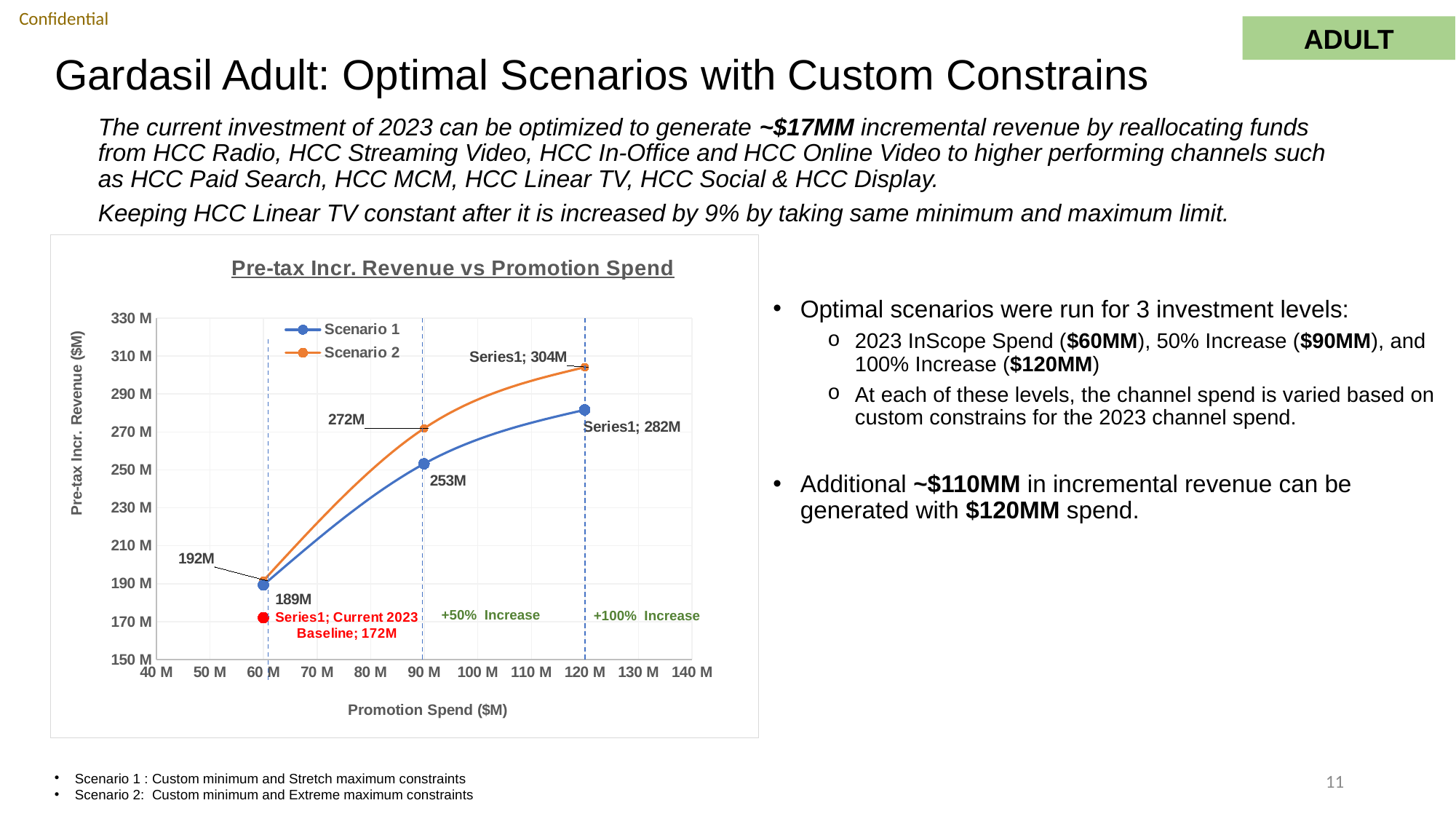

ADULT
# Gardasil Adult: Optimal Scenarios with Custom Constrains
The current investment of 2023 can be optimized to generate ~$17MM incremental revenue by reallocating funds from HCC Radio, HCC Streaming Video, HCC In-Office and HCC Online Video to higher performing channels such as HCC Paid Search, HCC MCM, HCC Linear TV, HCC Social & HCC Display.
Keeping HCC Linear TV constant after it is increased by 9% by taking same minimum and maximum limit.

### Chart: Pre-tax Incr. Revenue vs Promotion Spend

| Category | Scenario 1 | Current 2023 Baseline | Scenario 2 |
|---|---|---|---|
Optimal scenarios were run for 3 investment levels:
2023 InScope Spend ($60MM), 50% Increase ($90MM), and 100% Increase ($120MM)
At each of these levels, the channel spend is varied based on custom constrains for the 2023 channel spend.

Additional ~$110MM in incremental revenue can be generated with $120MM spend.
+50%  Increase
+100%  Increase
11
Scenario 1 : Custom minimum and Stretch maximum constraints
Scenario 2:  Custom minimum and Extreme maximum constraints